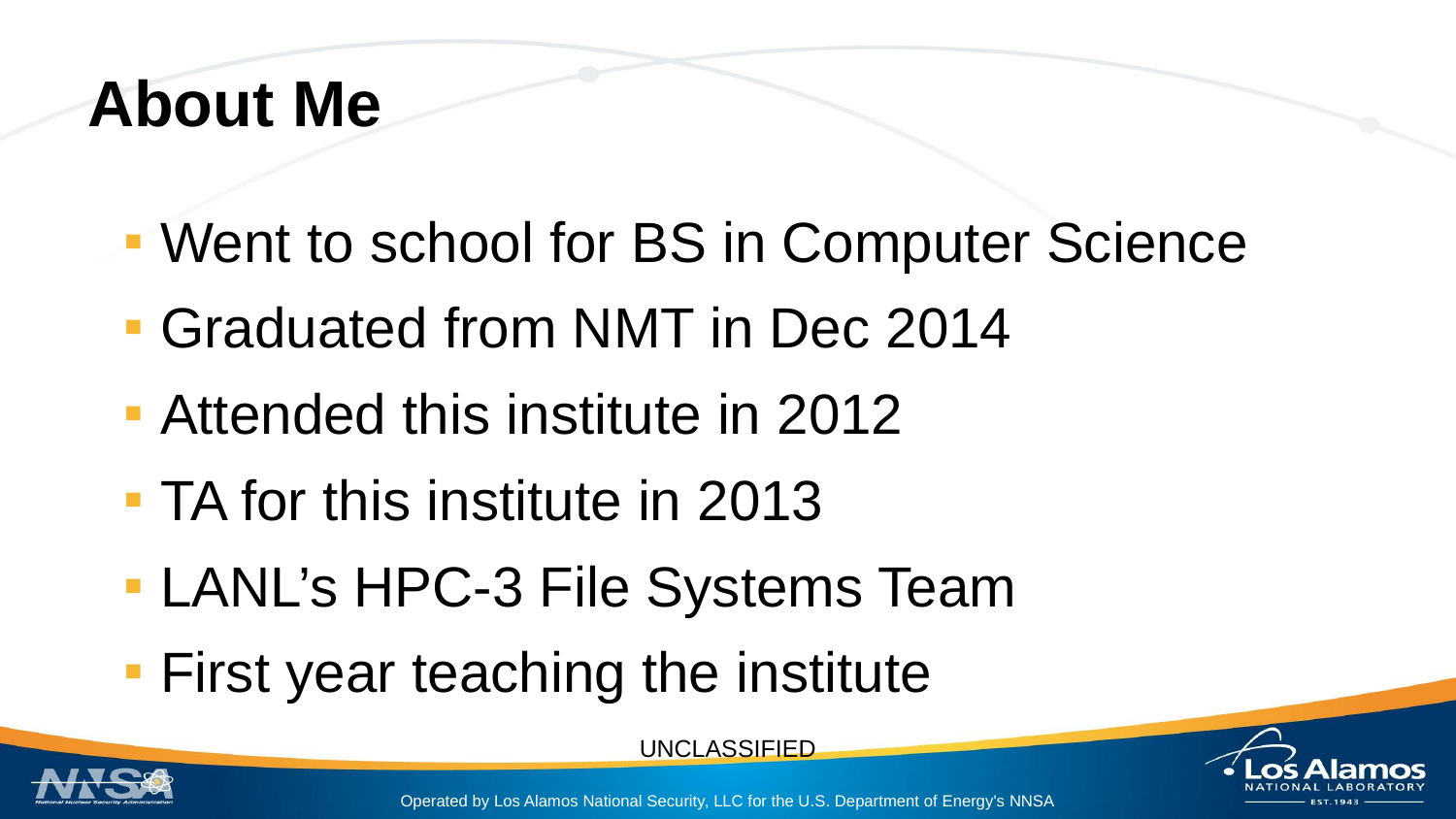

# About Me
Went to school for BS in Computer Science
Graduated from NMT in Dec 2014
Attended this institute in 2012
TA for this institute in 2013
LANL’s HPC-3 File Systems Team
First year teaching the institute